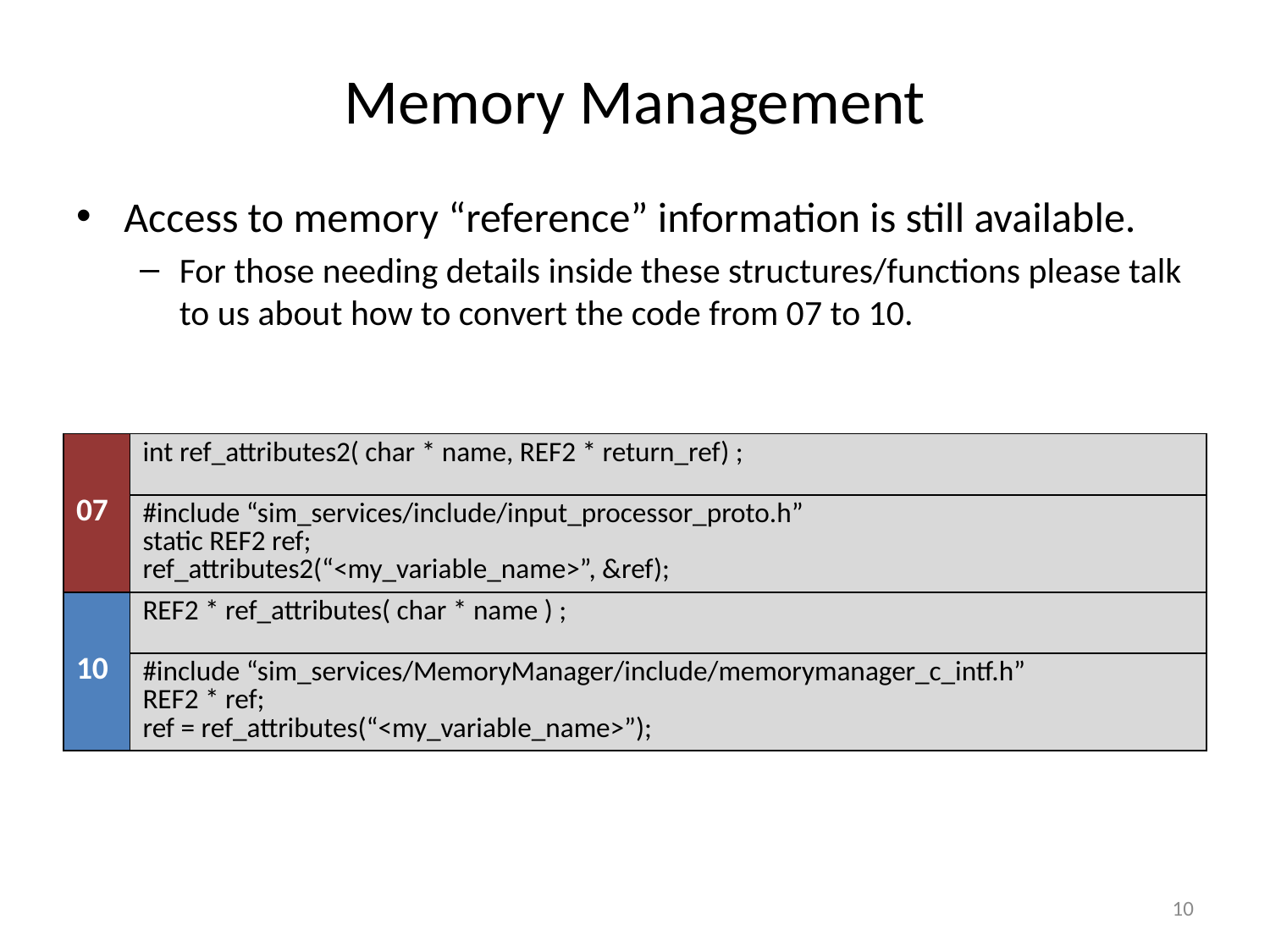

# Memory Management
Access to memory “reference” information is still available.
For those needing details inside these structures/functions please talk to us about how to convert the code from 07 to 10.
| 07 | int ref\_attributes2( char \* name, REF2 \* return\_ref) ; |
| --- | --- |
|  | #include “sim\_services/include/input\_processor\_proto.h” static REF2 ref; ref\_attributes2(“<my\_variable\_name>”, &ref); |
| 10 | REF2 \* ref\_attributes( char \* name ) ; |
|  | #include “sim\_services/MemoryManager/include/memorymanager\_c\_intf.h” REF2 \* ref; ref = ref\_attributes(“<my\_variable\_name>”); |

10